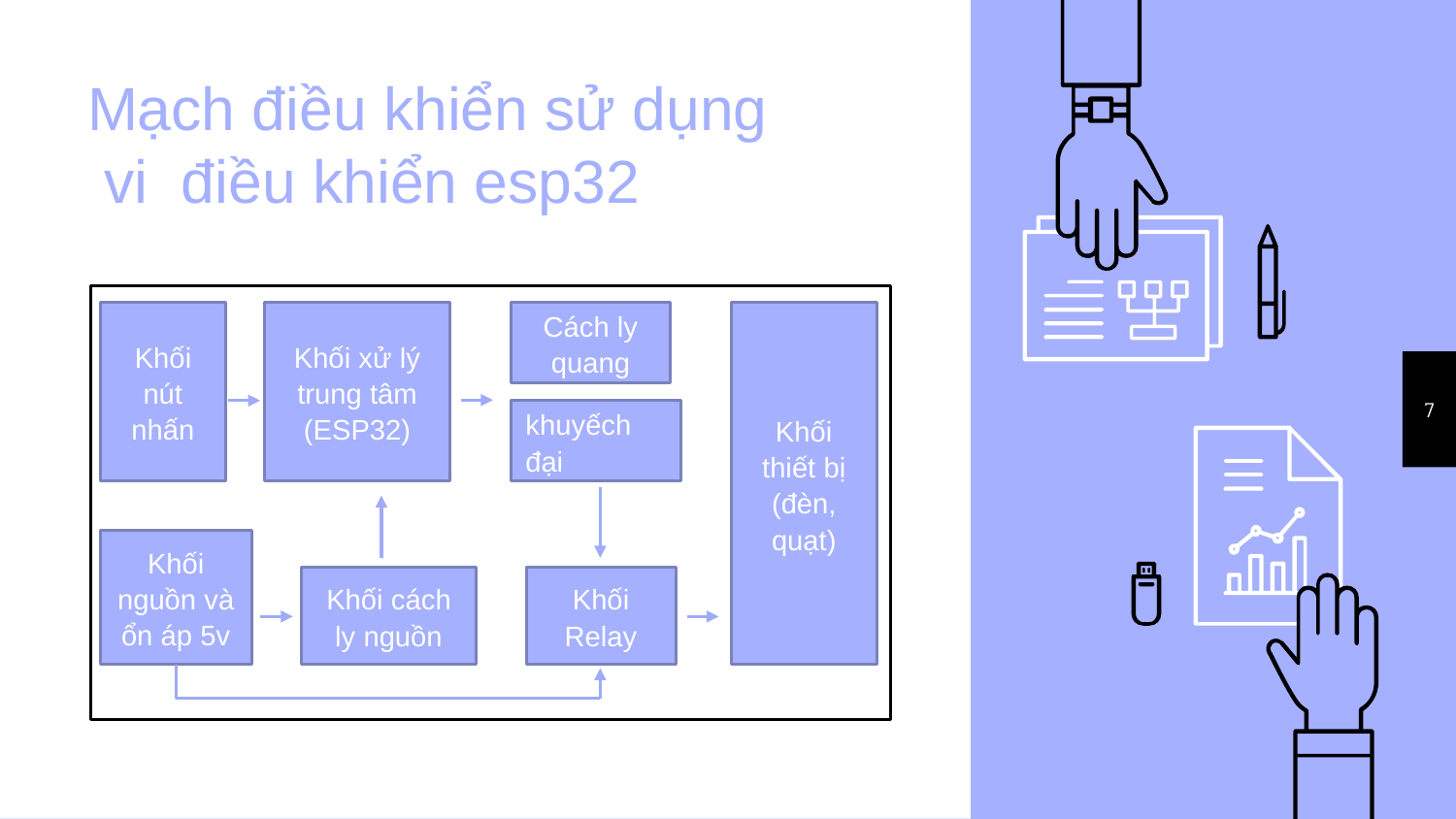

# Mạch điều khiển sử dụng vi  điều khiển esp32

Khối nút nhấn
Khối xử lý trung tâm (ESP32)
Khối thiết bị (đèn, quạt)
Cách ly quang
khuyếch đại
Khối nguồn và ổn áp 5v
Khối cách ly nguồn
Khối Relay
7